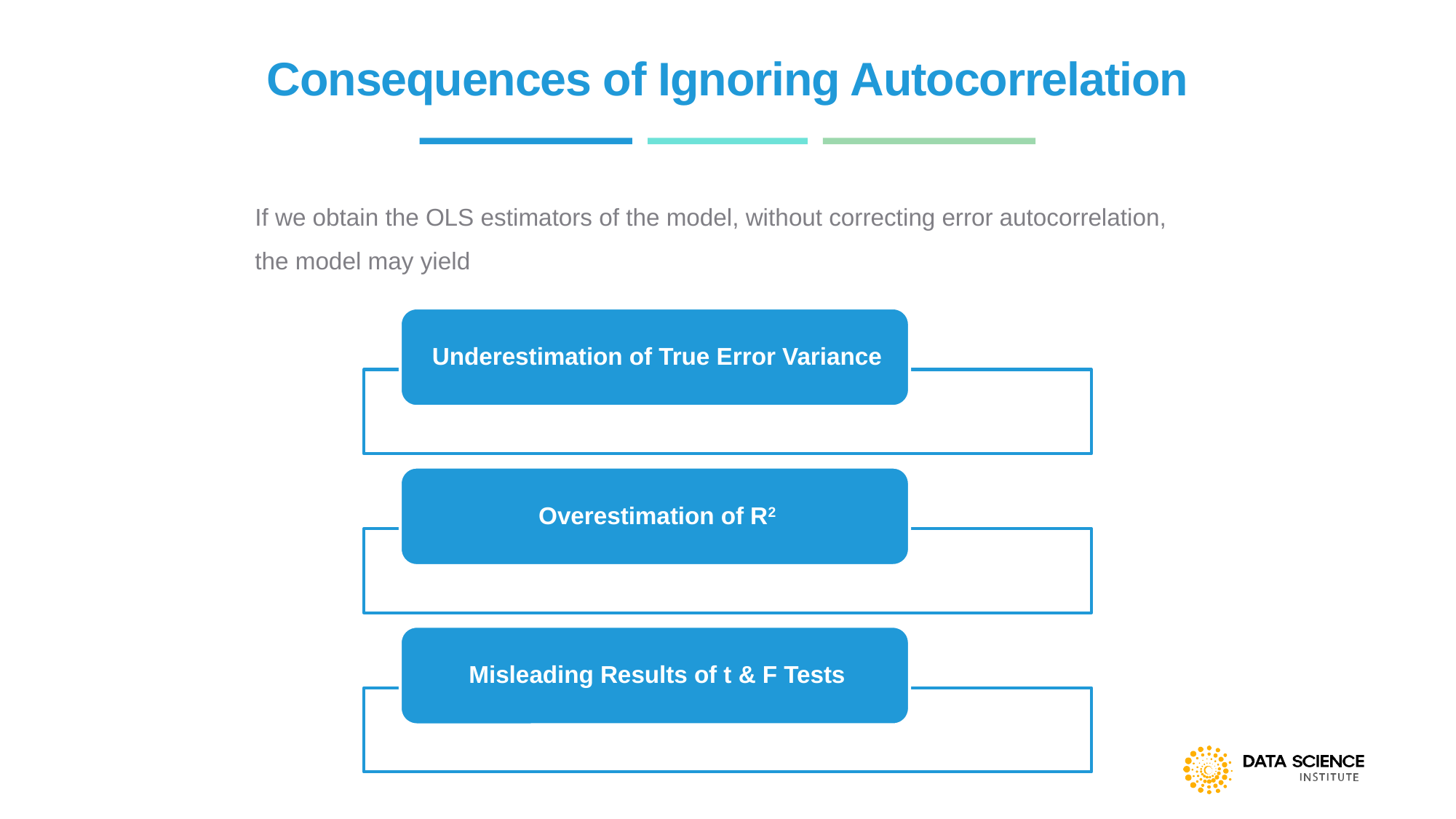

# Consequences of Ignoring Autocorrelation

If we obtain the OLS estimators of the model, without correcting error autocorrelation, the model may yield
Underestimation of True Error Variance
Overestimation of R2
Misleading Results of t & F Tests